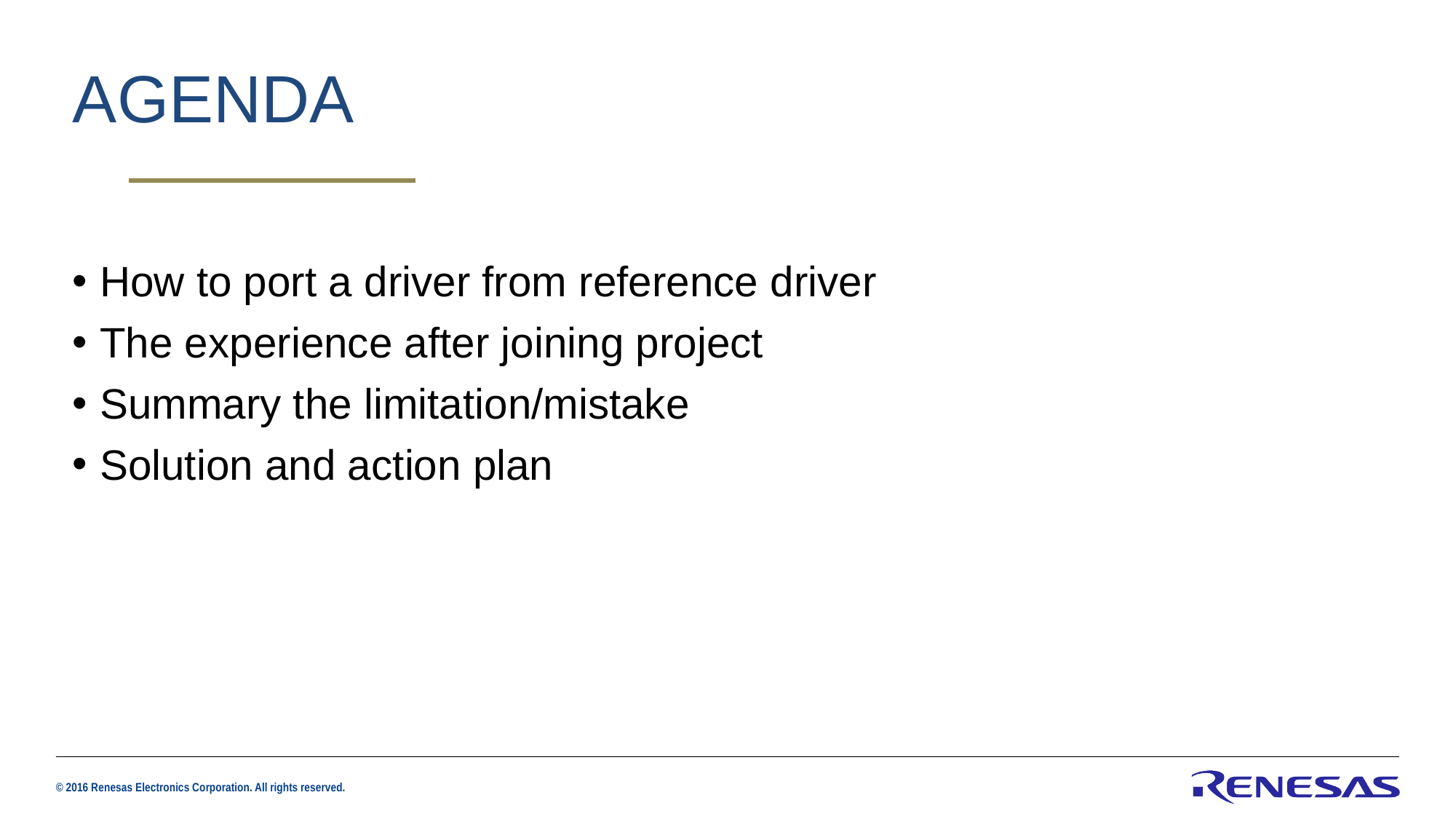

# AGENDA
How to port a driver from reference driver
The experience after joining project
Summary the limitation/mistake
Solution and action plan